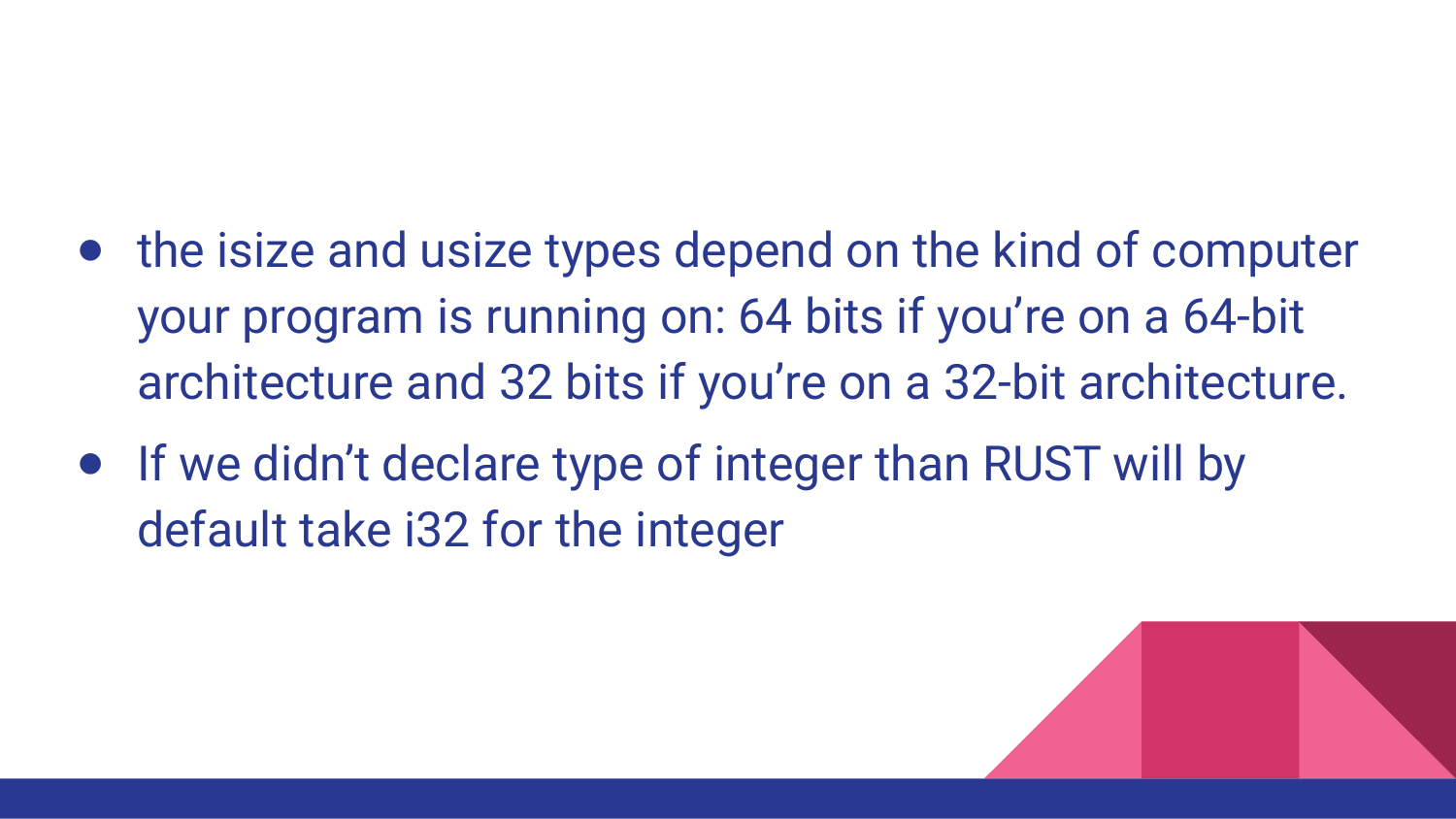

the isize and usize types depend on the kind of computer your program is running on: 64 bits if you’re on a 64-bit architecture and 32 bits if you’re on a 32-bit architecture.
If we didn’t declare type of integer than RUST will by default take i32 for the integer